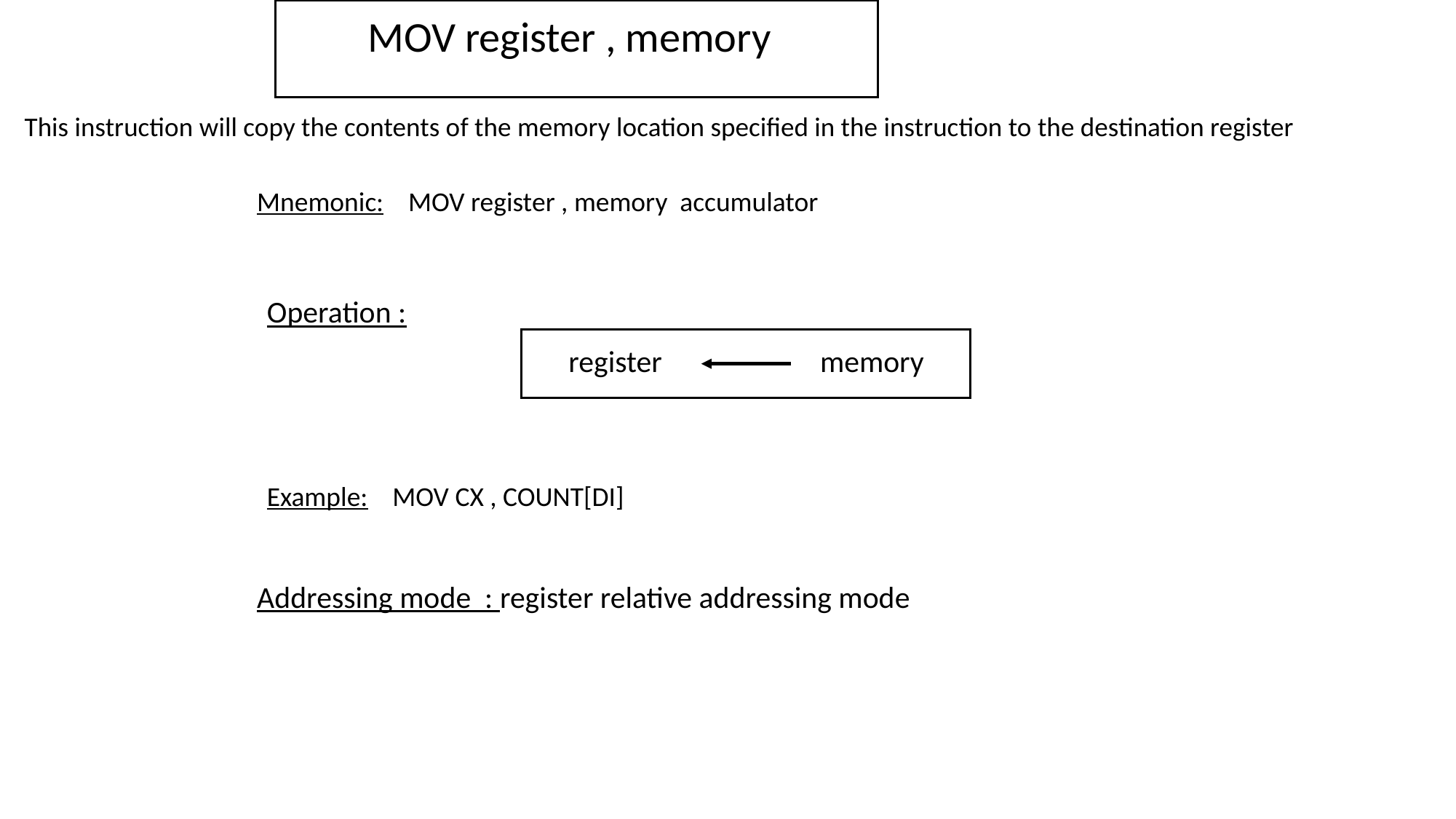

# MOV register , memory
This instruction will copy the contents of the memory location specified in the instruction to the destination register

Mnemonic:    MOV register , memory  accumulator

Operation :

  register

memory

Example:    MOV CX , COUNT[DI]

Addressing mode  : register relative addressing mode